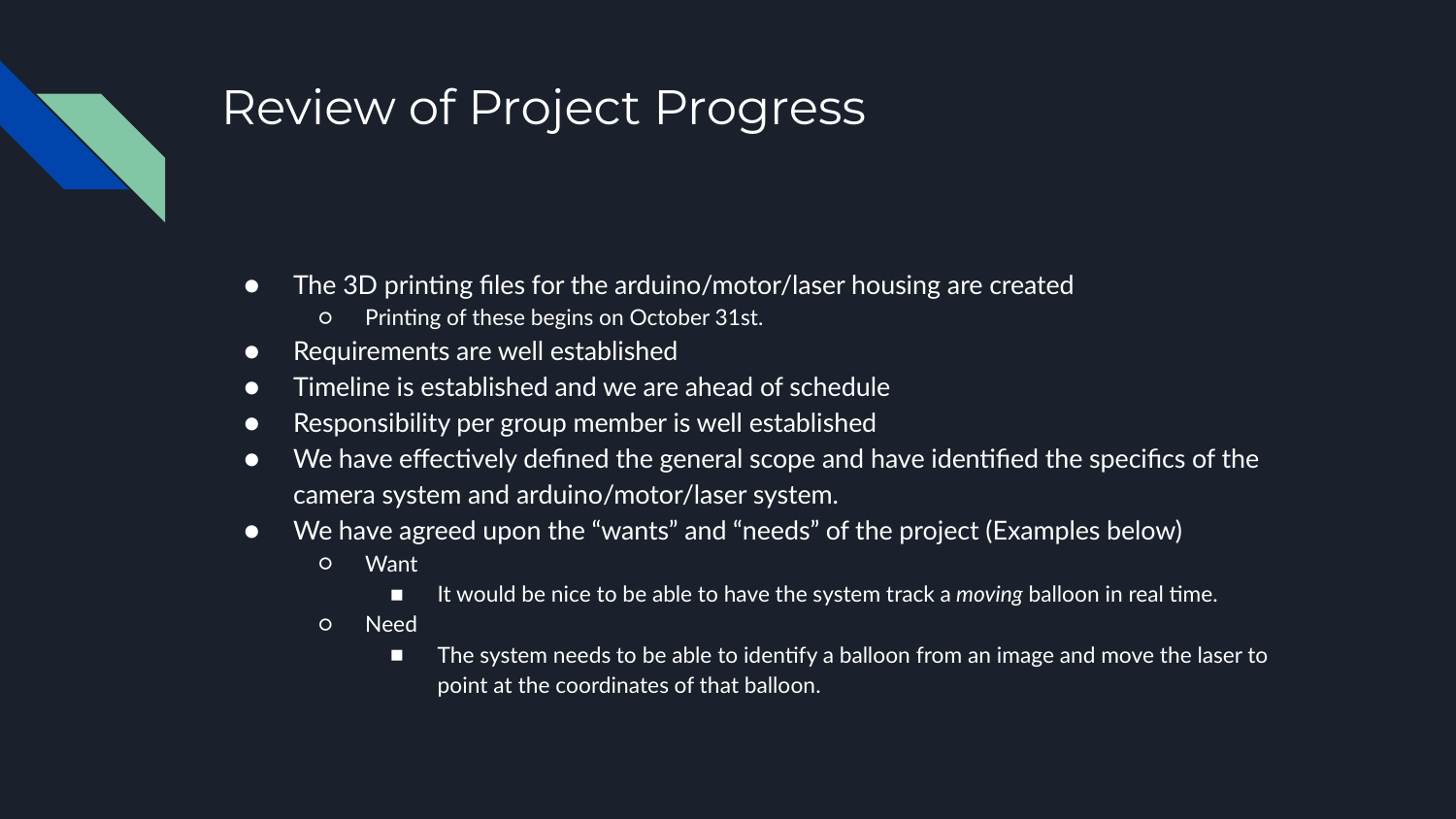

# Review of Project Progress
The 3D printing files for the arduino/motor/laser housing are created
Printing of these begins on October 31st.
Requirements are well established
Timeline is established and we are ahead of schedule
Responsibility per group member is well established
We have effectively defined the general scope and have identified the specifics of the camera system and arduino/motor/laser system.
We have agreed upon the “wants” and “needs” of the project (Examples below)
Want
It would be nice to be able to have the system track a moving balloon in real time.
Need
The system needs to be able to identify a balloon from an image and move the laser to point at the coordinates of that balloon.